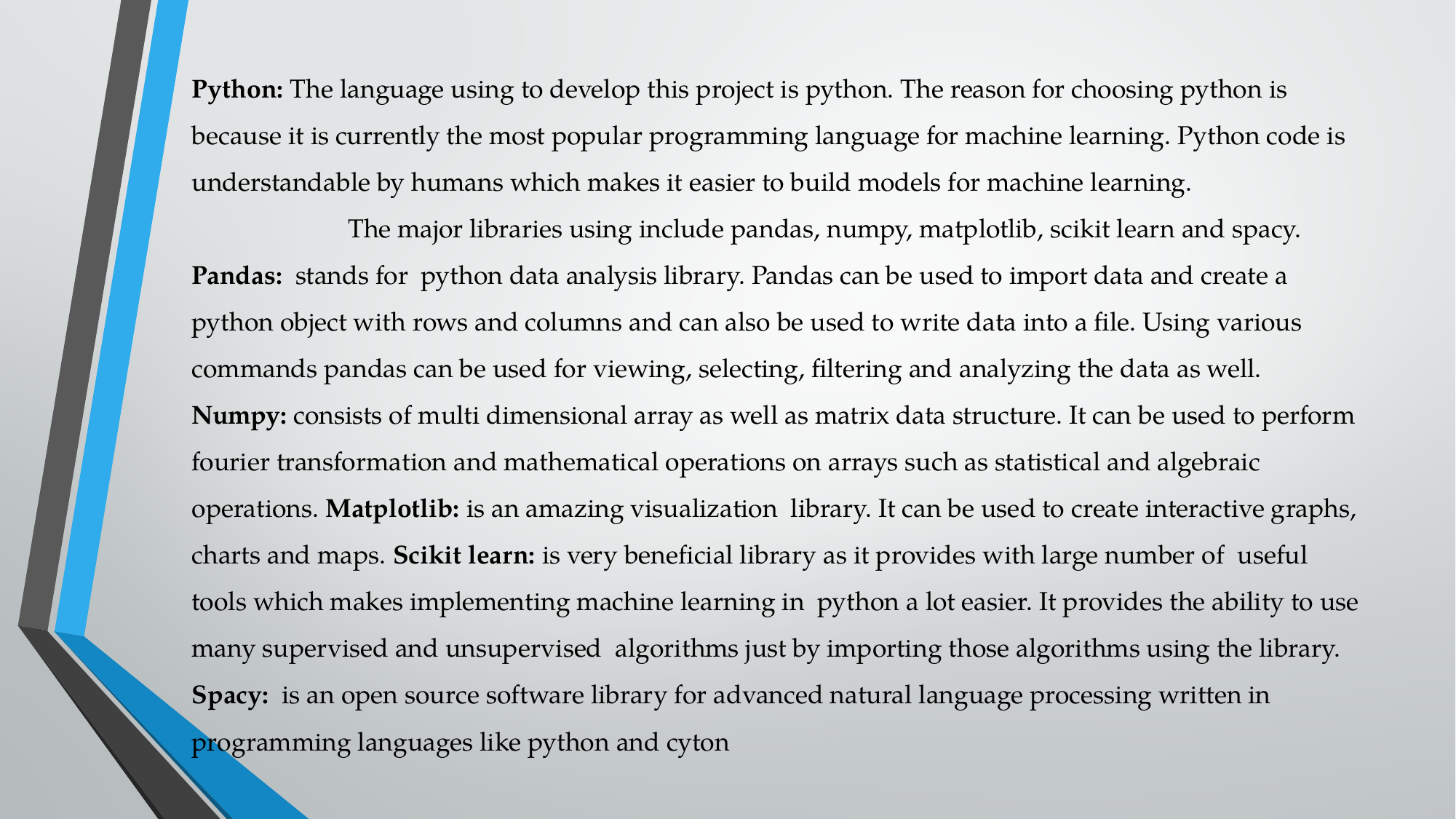

Python: The language using to develop this project is python. The reason for choosing python is because it is currently the most popular programming language for machine learning. Python code is understandable by humans which makes it easier to build models for machine learning.
                        The major libraries using include pandas, numpy, matplotlib, scikit learn and spacy.
Pandas:  stands for  python data analysis library. Pandas can be used to import data and create a python object with rows and columns and can also be used to write data into a file. Using various commands pandas can be used for viewing, selecting, filtering and analyzing the data as well.
Numpy: consists of multi dimensional array as well as matrix data structure. It can be used to perform fourier transformation and mathematical operations on arrays such as statistical and algebraic operations. Matplotlib: is an amazing visualization  library. It can be used to create interactive graphs, charts and maps. Scikit learn: is very beneficial library as it provides with large number of  useful tools which makes implementing machine learning in  python a lot easier. It provides the ability to use many supervised and unsupervised  algorithms just by importing those algorithms using the library.
Spacy:  is an open source software library for advanced natural language processing written in programming languages like python and cyton